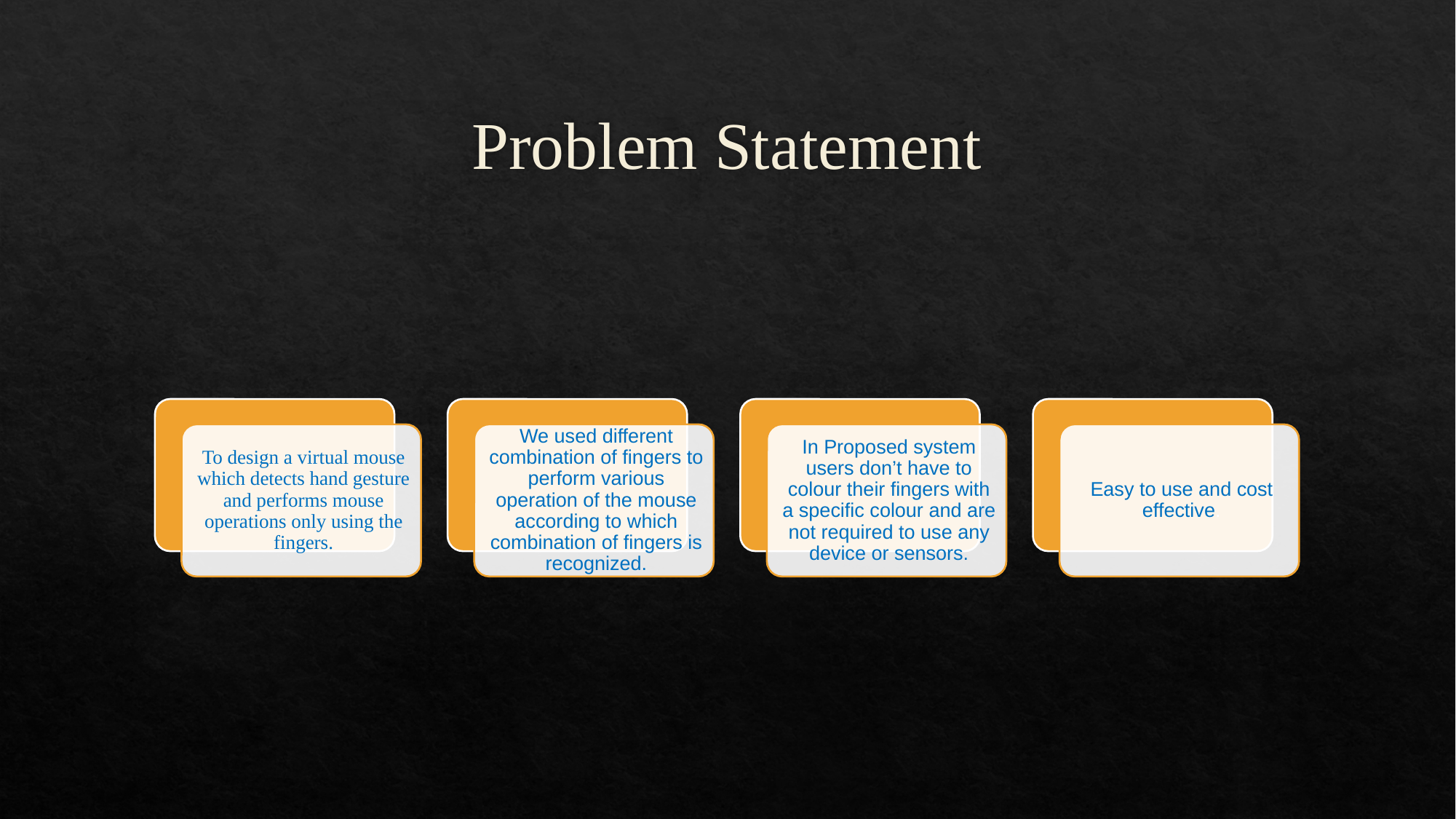

# Problem Statement
To design a virtual mouse which detects hand gesture and performs mouse operations only using the fingers.
We used different combination of fingers to perform various operation of the mouse according to which combination of fingers is recognized.
In Proposed system users don’t have to colour their fingers with a specific colour and are not required to use any device or sensors.
Easy to use and cost effective.